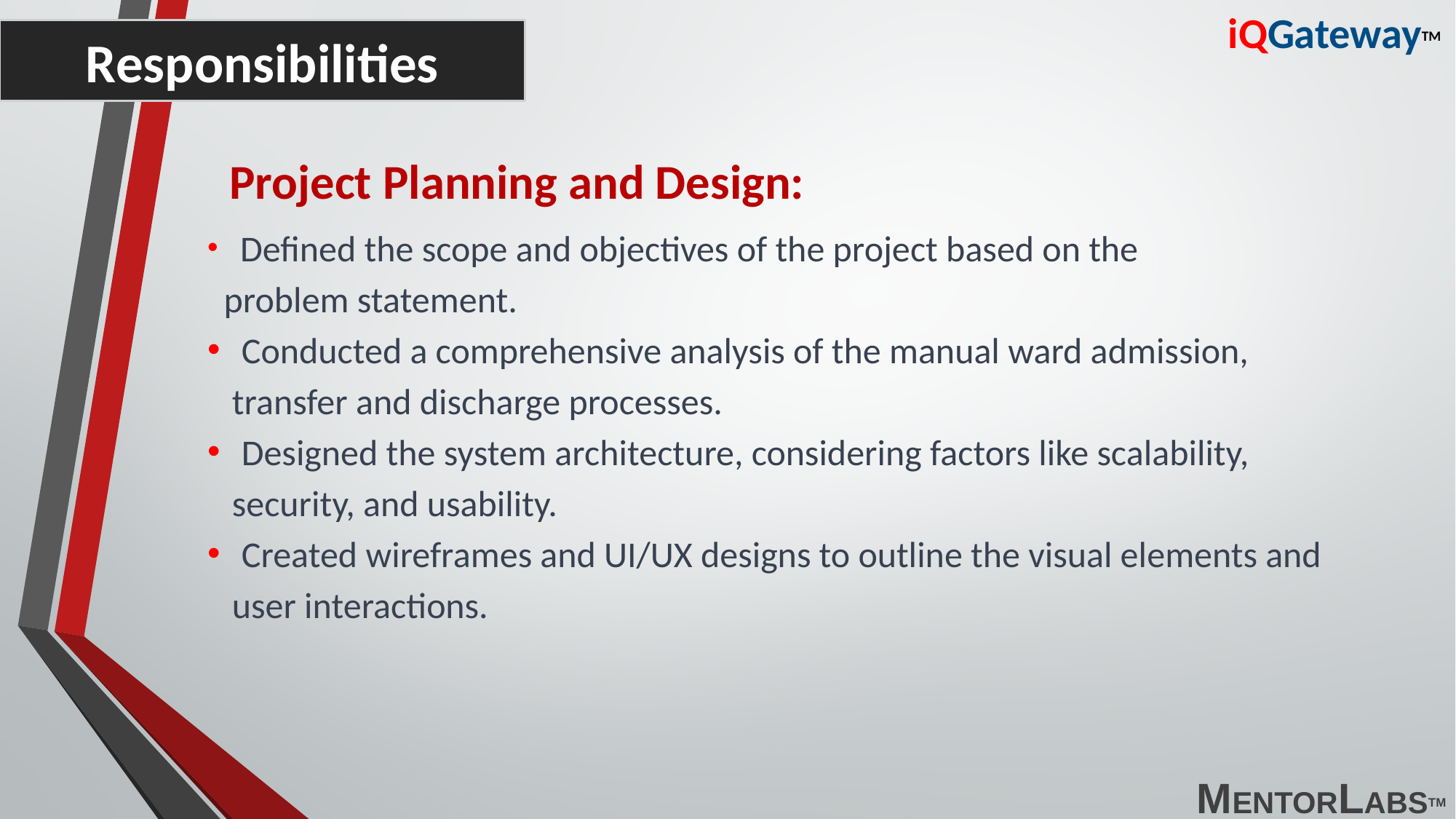

iQGatewayTM
Responsibilities
  Project Planning and Design:​
 Defined the scope and objectives of the project based on the
  problem statement.​
 Conducted a comprehensive analysis of the manual ward admission,
   transfer and discharge processes.​
 Designed the system architecture, considering factors like scalability,
   security, and usability.​
 Created wireframes and UI/UX designs to outline the visual elements and
   user interactions.​
MENTORLABSTM